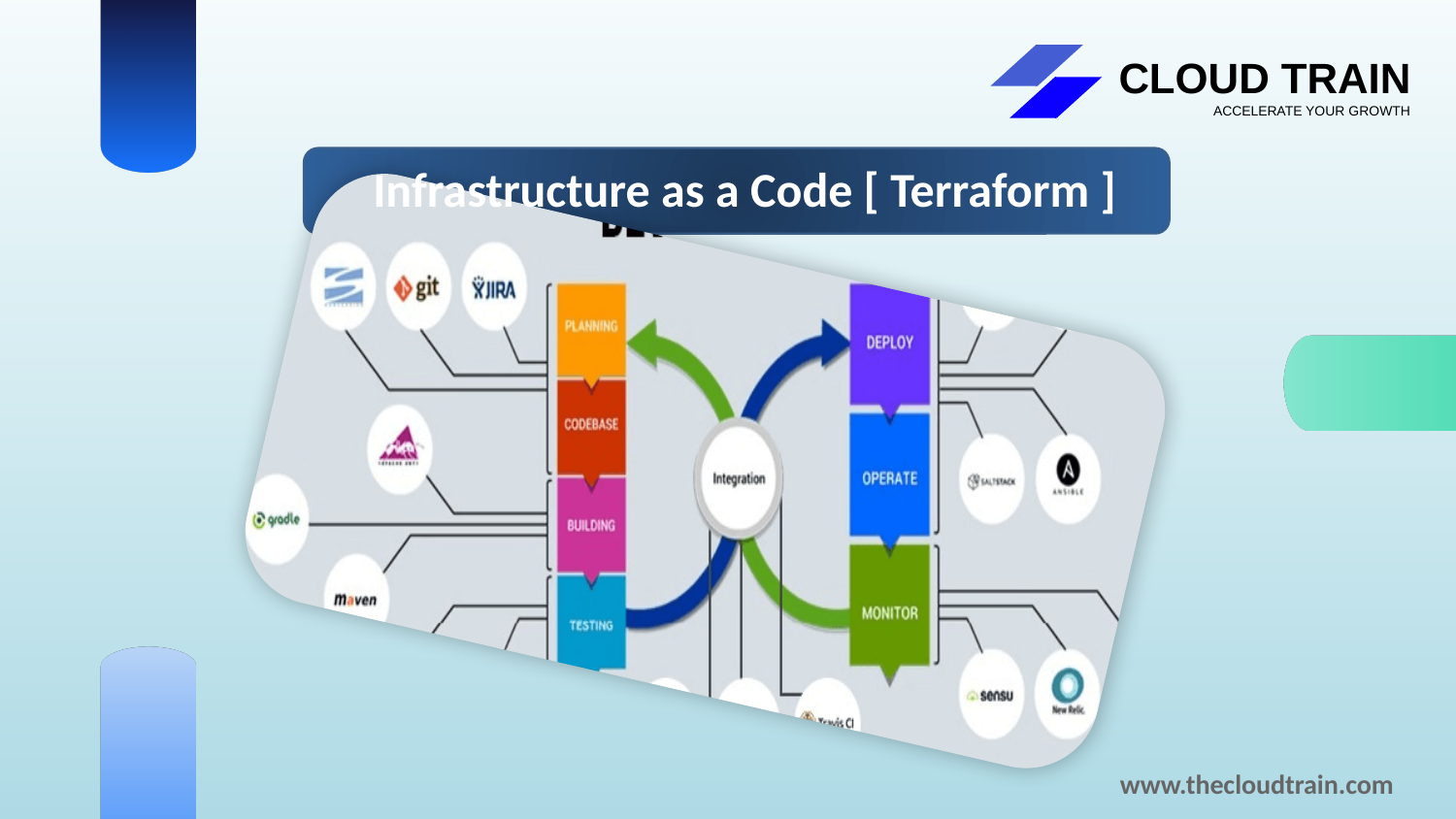

# Infrastructure as a Code [ Terraform ]